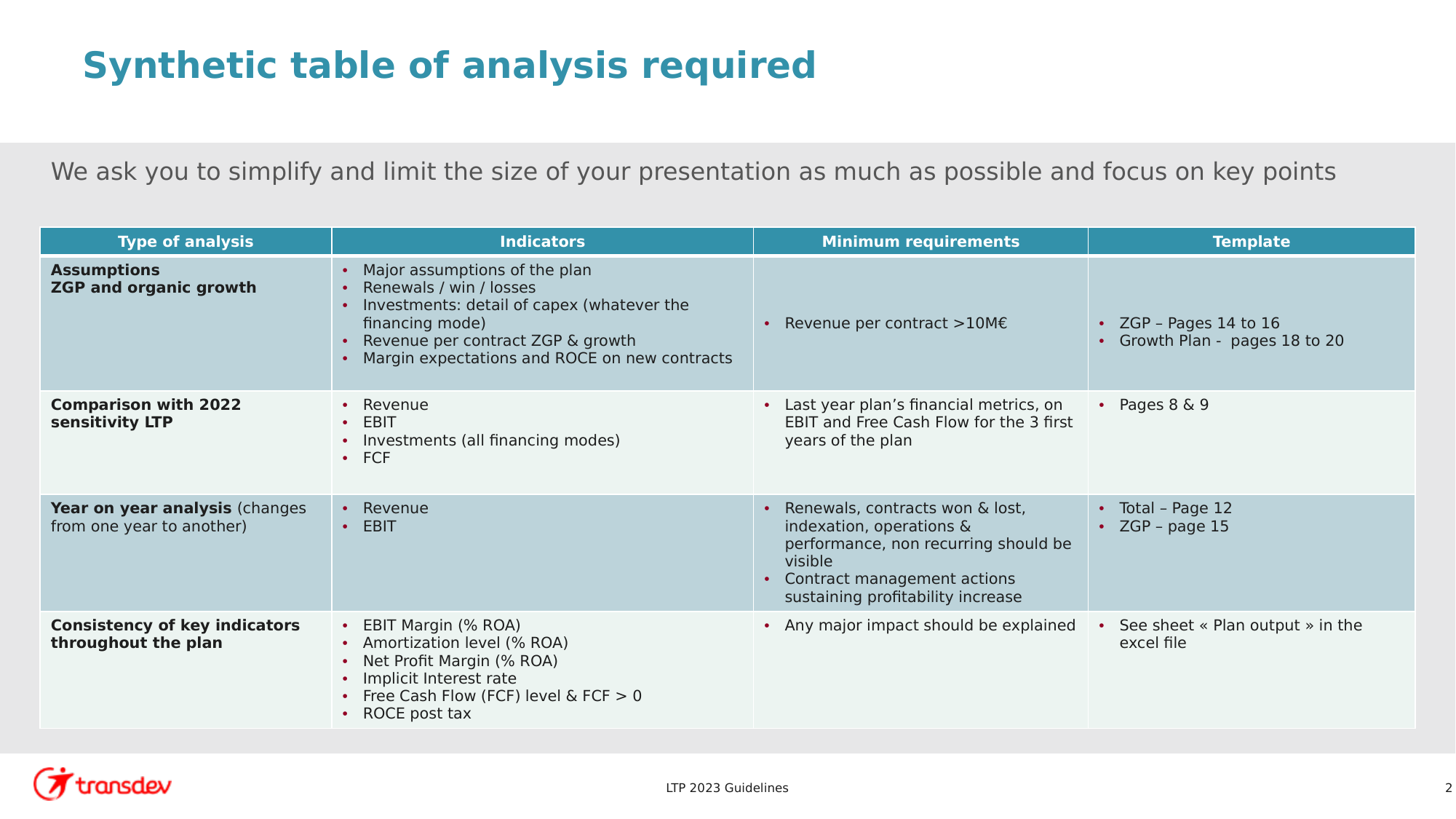

# Synthetic table of analysis required
We ask you to simplify and limit the size of your presentation as much as possible and focus on key points
| Type of analysis | Indicators | Minimum requirements | Template |
| --- | --- | --- | --- |
| Assumptions ZGP and organic growth | Major assumptions of the plan Renewals / win / losses Investments: detail of capex (whatever the financing mode) Revenue per contract ZGP & growth Margin expectations and ROCE on new contracts | Revenue per contract >10M€ | ZGP – Pages 14 to 16 Growth Plan - pages 18 to 20 |
| Comparison with 2022 sensitivity LTP | Revenue EBIT Investments (all financing modes) FCF | Last year plan’s financial metrics, on EBIT and Free Cash Flow for the 3 first years of the plan | Pages 8 & 9 |
| Year on year analysis (changes from one year to another) | Revenue EBIT | Renewals, contracts won & lost, indexation, operations & performance, non recurring should be visible Contract management actions sustaining profitability increase | Total – Page 12 ZGP – page 15 |
| Consistency of key indicators throughout the plan | EBIT Margin (% ROA) Amortization level (% ROA) Net Profit Margin (% ROA) Implicit Interest rate Free Cash Flow (FCF) level & FCF > 0 ROCE post tax | Any major impact should be explained | See sheet « Plan output » in the excel file |
LTP 2023 Guidelines